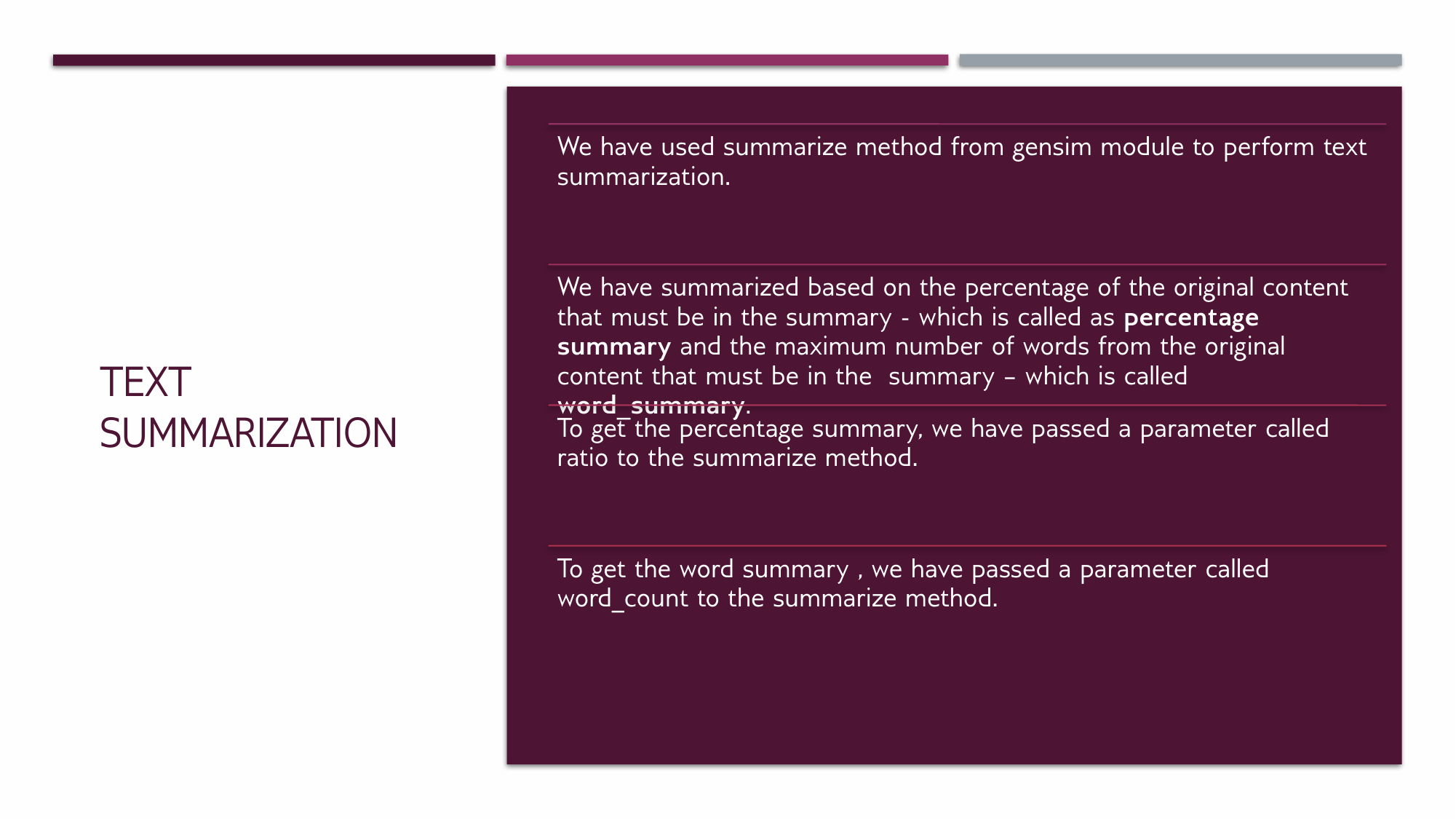

# Text summarization
We have used summarize method from gensim module to perform text summarization.
We have summarized based on the percentage of the original content that must be in the summary - which is called as percentage summary and the maximum number of words from the original content that must be in the  summary – which is called word_summary.
To get the percentage summary, we have passed a parameter called ratio to the summarize method.
To get the word summary , we have passed a parameter called word_count to the summarize method.